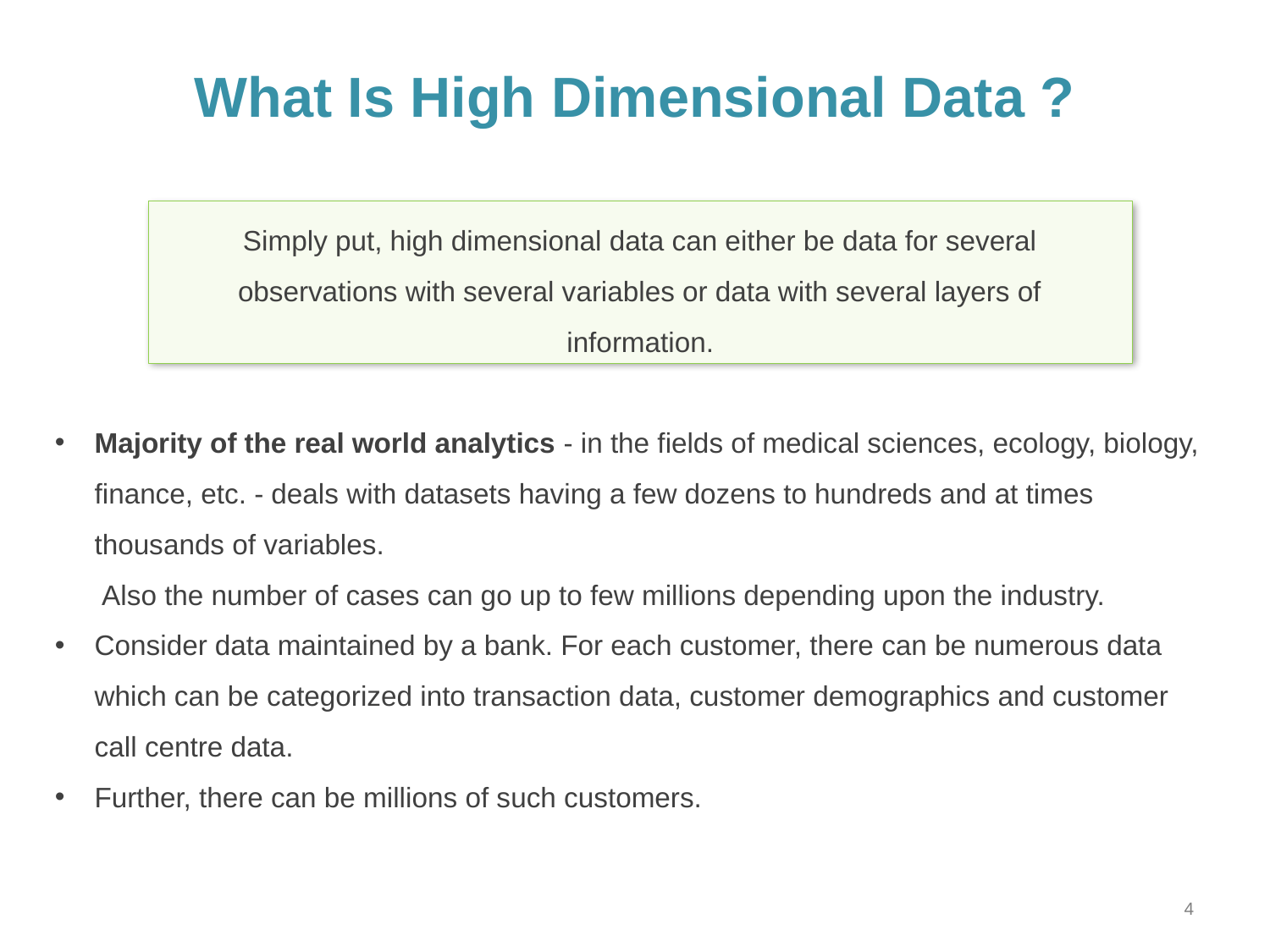

# What Is High Dimensional Data ?
Simply put, high dimensional data can either be data for several observations with several variables or data with several layers of information.
Majority of the real world analytics - in the fields of medical sciences, ecology, biology, finance, etc. - deals with datasets having a few dozens to hundreds and at times thousands of variables.
      Also the number of cases can go up to few millions depending upon the industry.
Consider data maintained by a bank. For each customer, there can be numerous data which can be categorized into transaction data, customer demographics and customer call centre data.
Further, there can be millions of such customers.

4